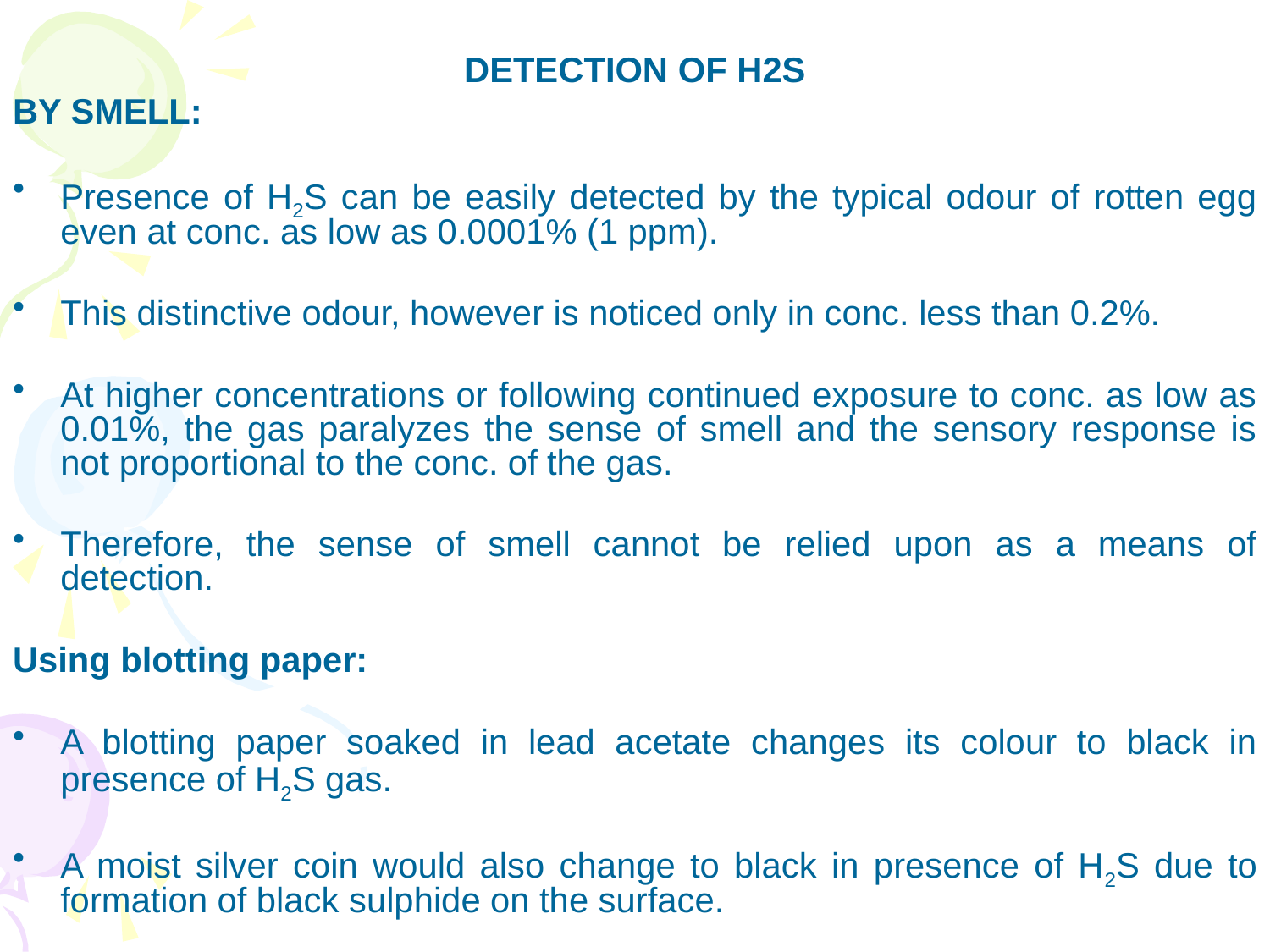

DETECTION OF H2S
BY SMELL:

Presence of H2S can be easily detected by the typical odour of rotten egg even at conc. as low as 0.0001% (1 ppm).

This distinctive odour, however is noticed only in conc. less than 0.2%.

At higher concentrations or following continued exposure to conc. as low as 0.01%, the gas paralyzes the sense of smell and the sensory response is not proportional to the conc. of the gas.

Therefore, the sense of smell cannot be relied upon as a means of detection.

Using blotting paper:

A blotting paper soaked in lead acetate changes its colour to black in presence of H2S gas.

A moist silver coin would also change to black in presence of H2S due to formation of black sulphide on the surface.